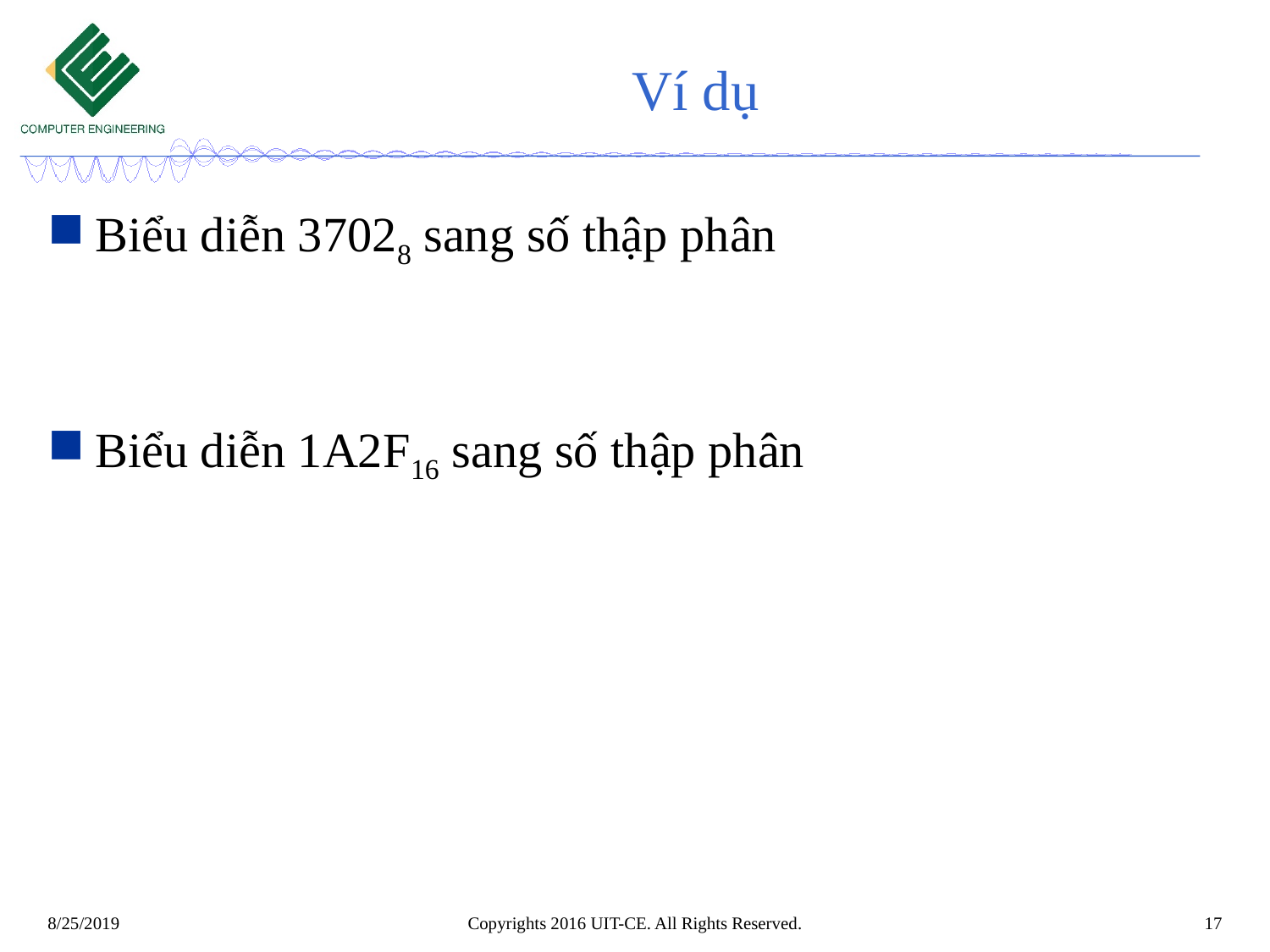

# Ví dụ
Biểu diễn 37028 sang số thập phân

Biểu diễn 1A2F16 sang số thập phân

Copyrights 2016 UIT-CE. All Rights Reserved.
17
8/25/2019